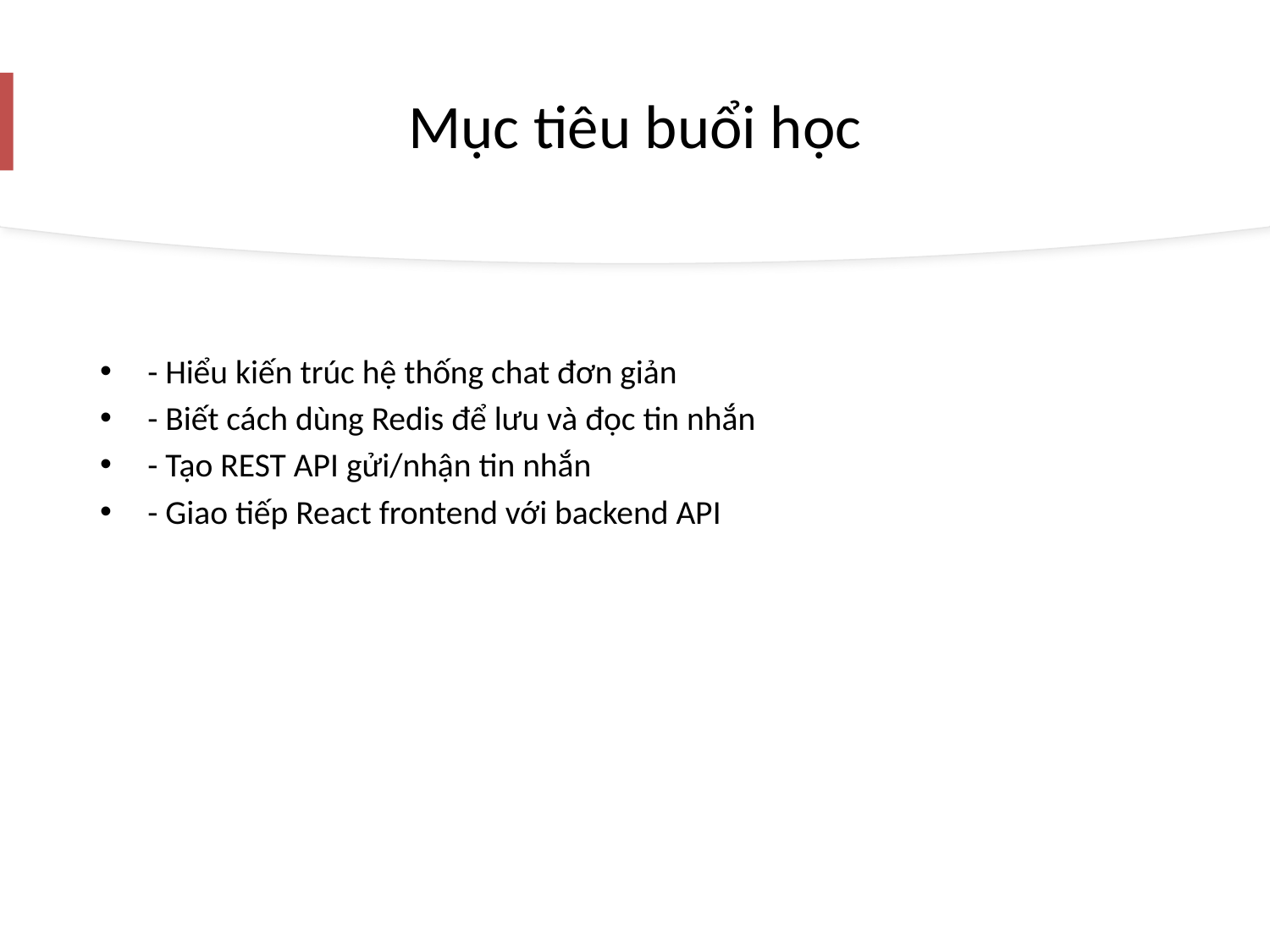

# Mục tiêu buổi học

- Hiểu kiến trúc hệ thống chat đơn giản
- Biết cách dùng Redis để lưu và đọc tin nhắn
- Tạo REST API gửi/nhận tin nhắn
- Giao tiếp React frontend với backend API